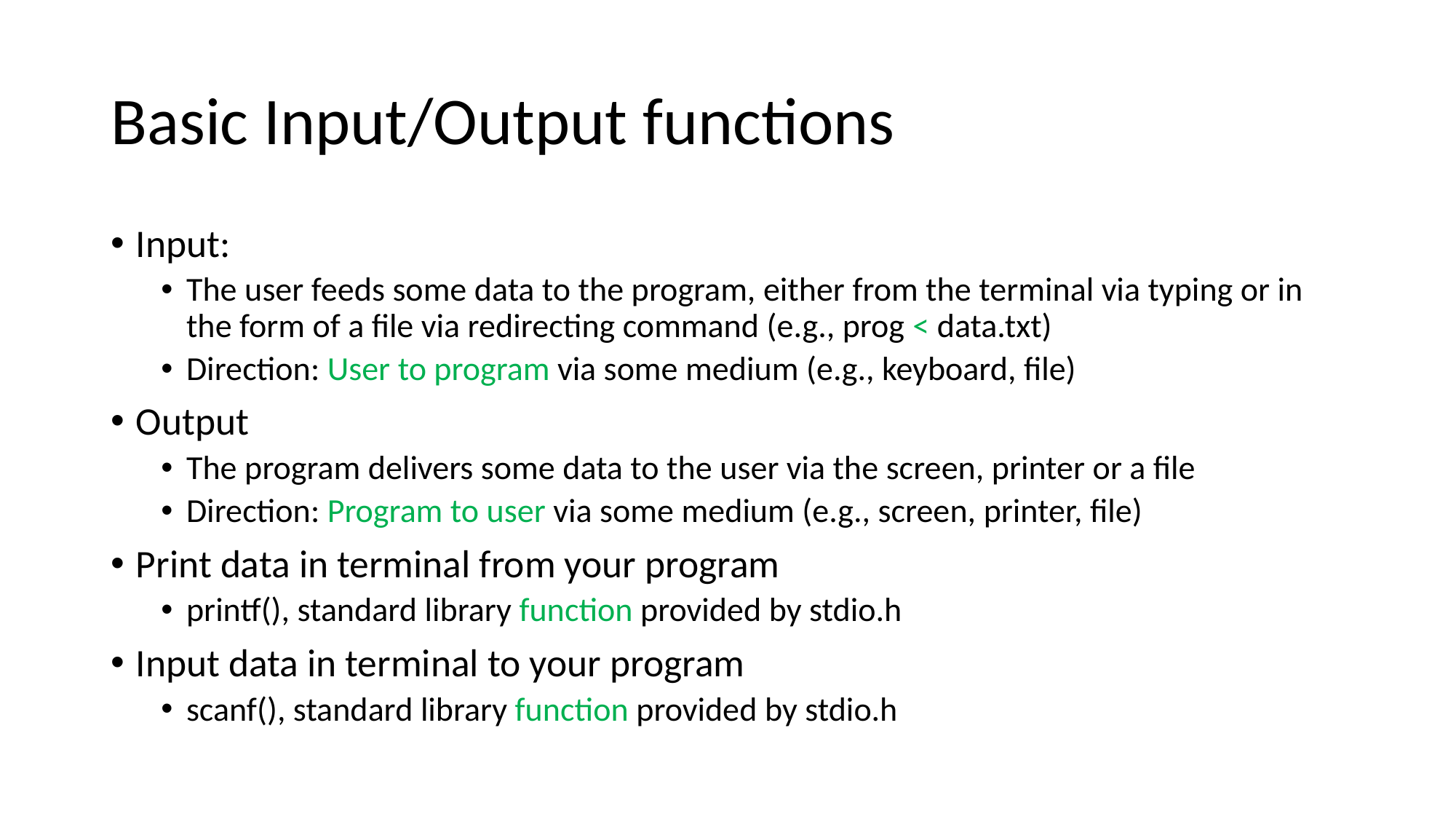

# Basic Input/Output functions
Input:
The user feeds some data to the program, either from the terminal via typing or in the form of a file via redirecting command (e.g., prog < data.txt)
Direction: User to program via some medium (e.g., keyboard, file)
Output
The program delivers some data to the user via the screen, printer or a file
Direction: Program to user via some medium (e.g., screen, printer, file)
Print data in terminal from your program
printf(), standard library function provided by stdio.h
Input data in terminal to your program
scanf(), standard library function provided by stdio.h